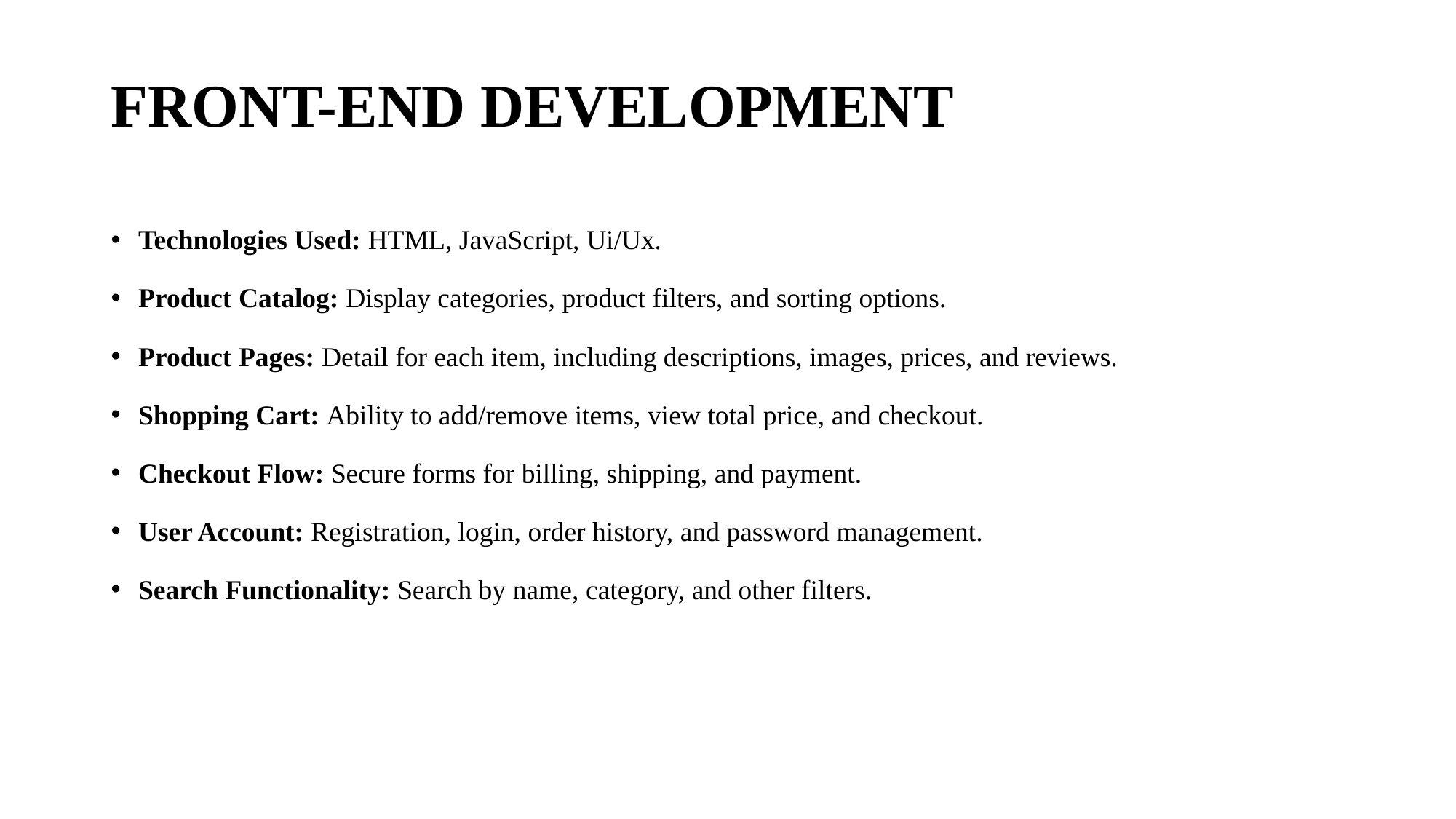

# FRONT-END DEVELOPMENT
Technologies Used: HTML, JavaScript, Ui/Ux.
Product Catalog: Display categories, product filters, and sorting options.
Product Pages: Detail for each item, including descriptions, images, prices, and reviews.
Shopping Cart: Ability to add/remove items, view total price, and checkout.
Checkout Flow: Secure forms for billing, shipping, and payment.
User Account: Registration, login, order history, and password management.
Search Functionality: Search by name, category, and other filters.